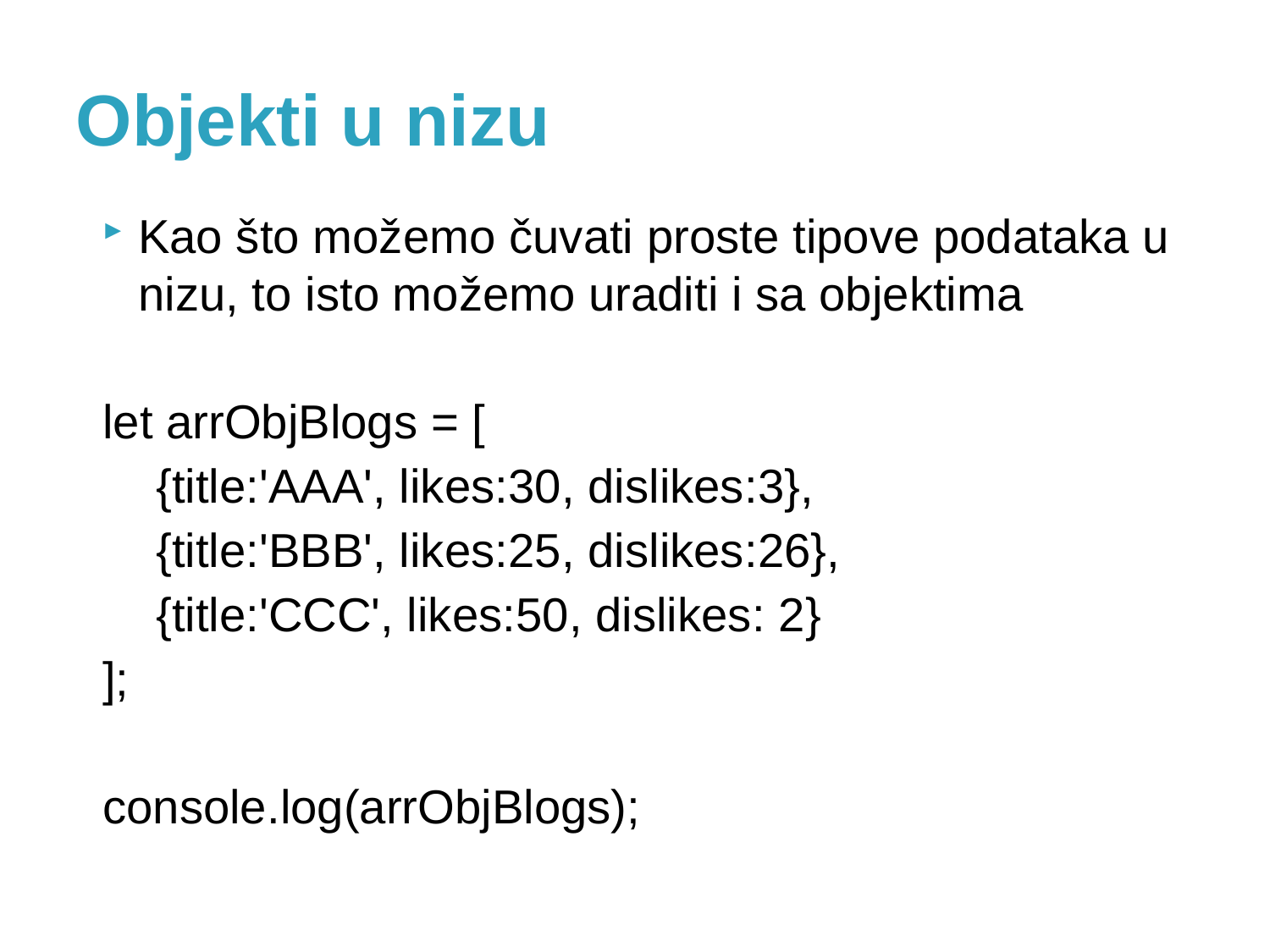

# Objekti u nizu
Kao što možemo čuvati proste tipove podataka u nizu, to isto možemo uraditi i sa objektima

let arrObjBlogs = [
    {title:'AAA', likes:30, dislikes:3},
    {title:'BBB', likes:25, dislikes:26},
    {title:'CCC', likes:50, dislikes: 2}
];

console.log(arrObjBlogs);